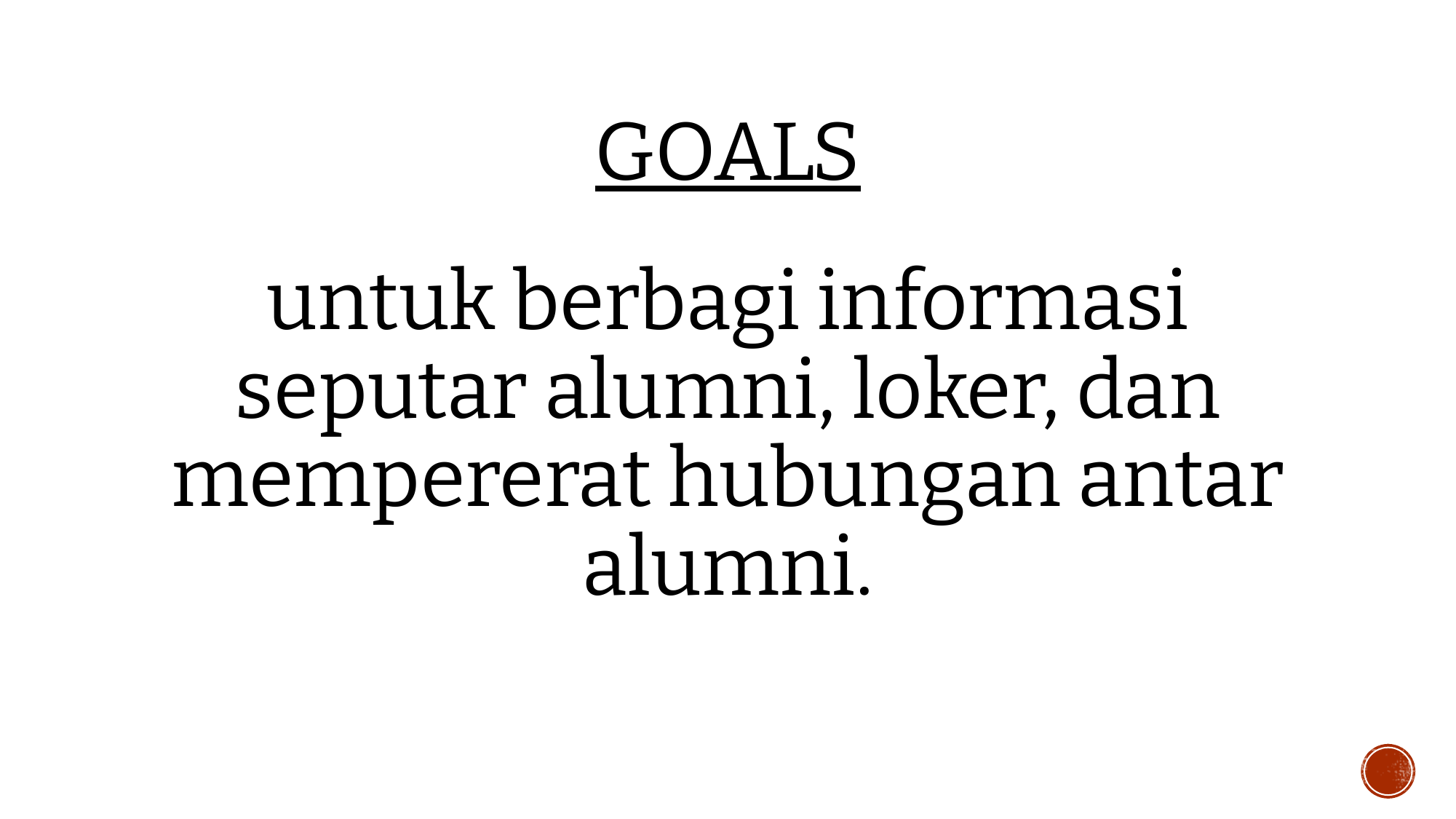

# goals
untuk berbagi informasi seputar alumni, loker, dan mempererat hubungan antar alumni.